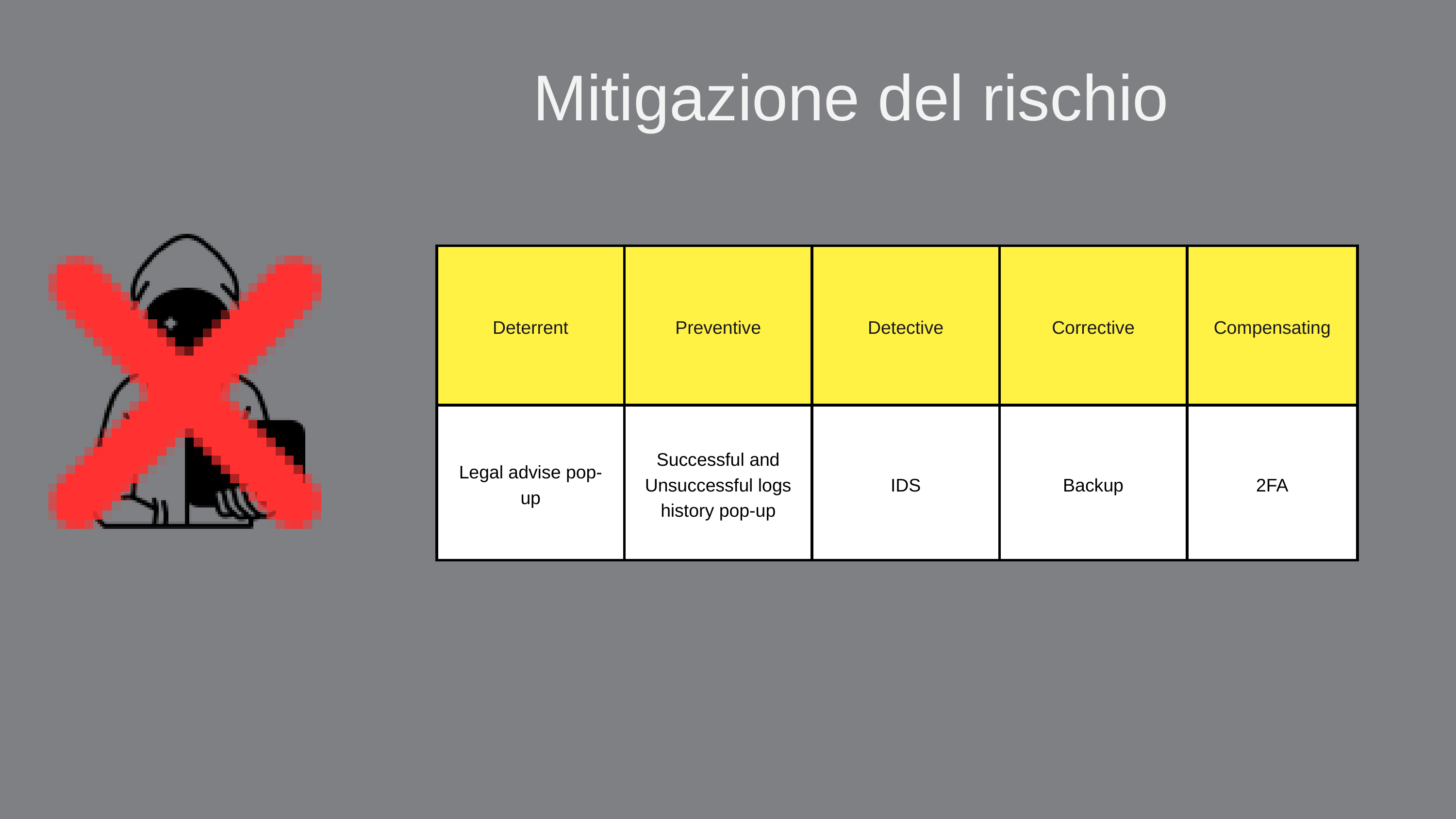

Mitigazione del rischio

| Deterrent | Preventive | Detective | Corrective | Compensating |
| --- | --- | --- | --- | --- |
| Legal advise pop-up | Successful and Unsuccessful logs history pop-up | IDS | Backup | 2FA |